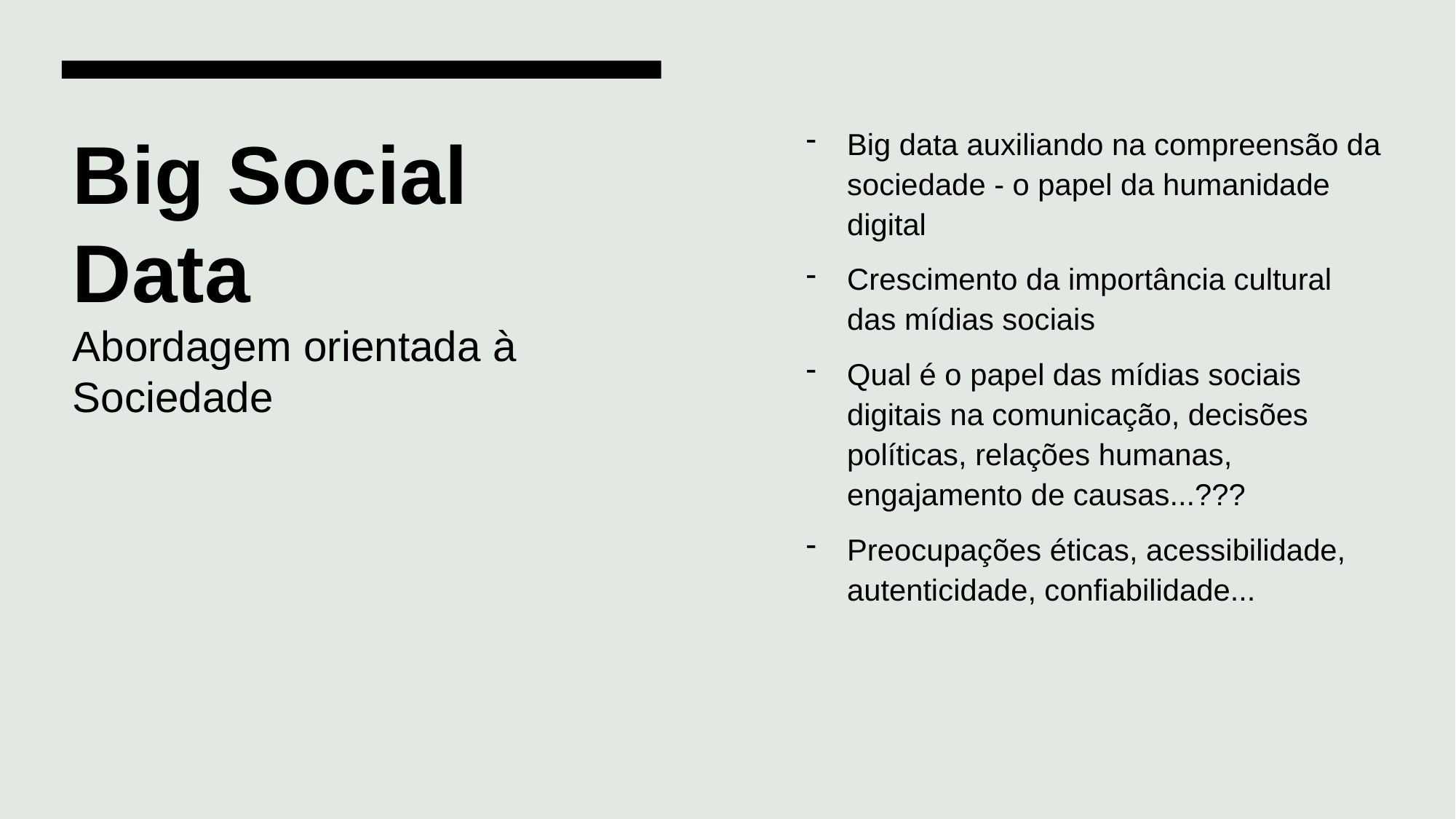

Big data auxiliando na compreensão da sociedade - o papel da humanidade digital
Crescimento da importância cultural das mídias sociais
Qual é o papel das mídias sociais digitais na comunicação, decisões políticas, relações humanas, engajamento de causas...???
Preocupações éticas, acessibilidade, autenticidade, confiabilidade...
# Big Social Data Abordagem orientada à Sociedade